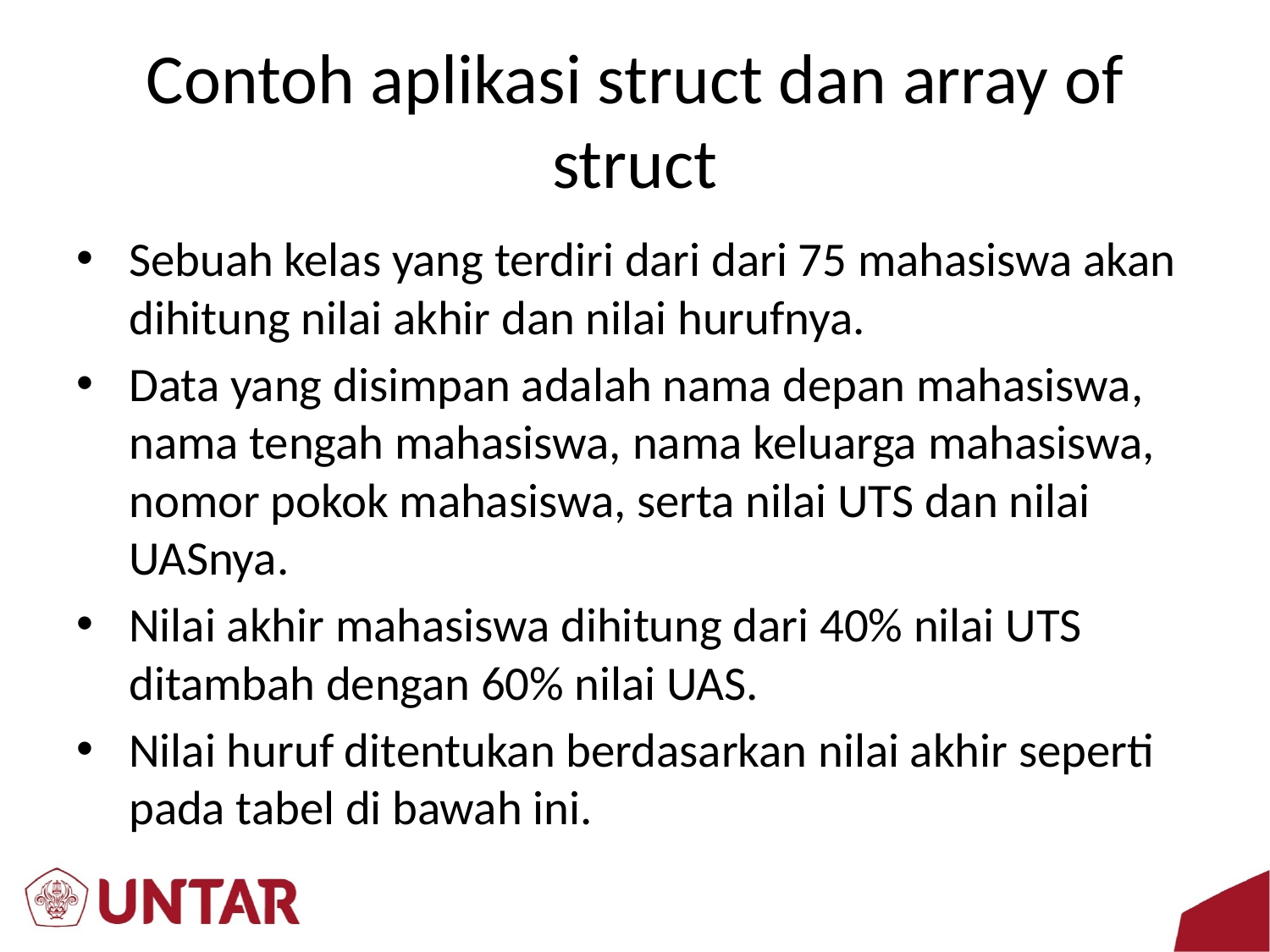

# Contoh aplikasi struct dan array of struct
Sebuah kelas yang terdiri dari dari 75 mahasiswa akan dihitung nilai akhir dan nilai hurufnya.
Data yang disimpan adalah nama depan mahasiswa, nama tengah mahasiswa, nama keluarga mahasiswa, nomor pokok mahasiswa, serta nilai UTS dan nilai UASnya.
Nilai akhir mahasiswa dihitung dari 40% nilai UTS ditambah dengan 60% nilai UAS.
Nilai huruf ditentukan berdasarkan nilai akhir seperti pada tabel di bawah ini.